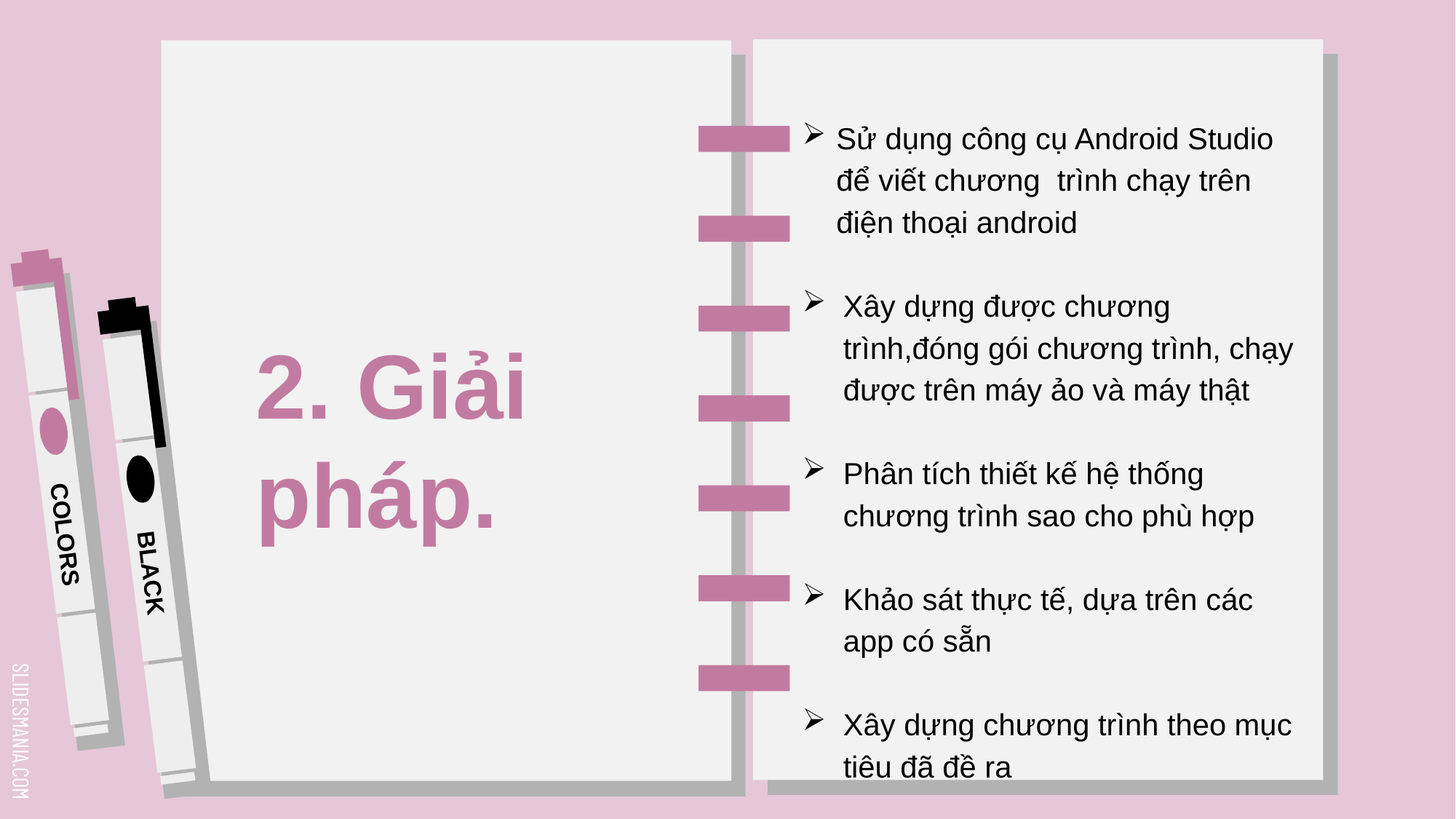

Sử dụng công cụ Android Studio để viết chương  trình chạy trên điện thoại android

Xây dựng được chương trình,đóng gói chương trình, chạy được trên máy ảo và máy thật

Phân tích thiết kế hệ thống chương trình sao cho phù hợp

Khảo sát thực tế, dựa trên các app có sẵn

Xây dựng chương trình theo mục tiêu đã đề ra
# 2. Giải pháp.